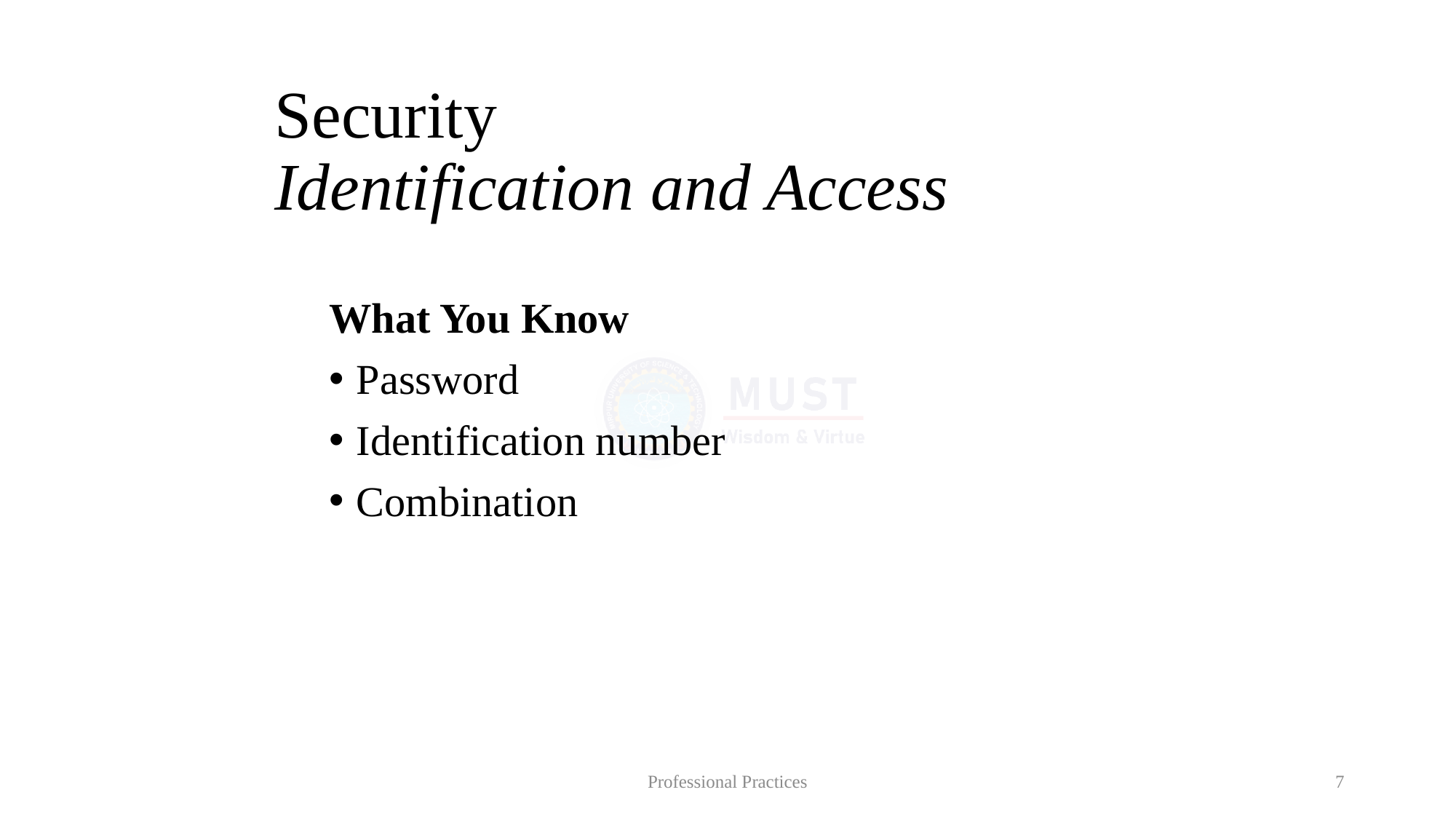

# Security Identification and Access
What You Know
Password
Identification number
Combination
Professional Practices
7